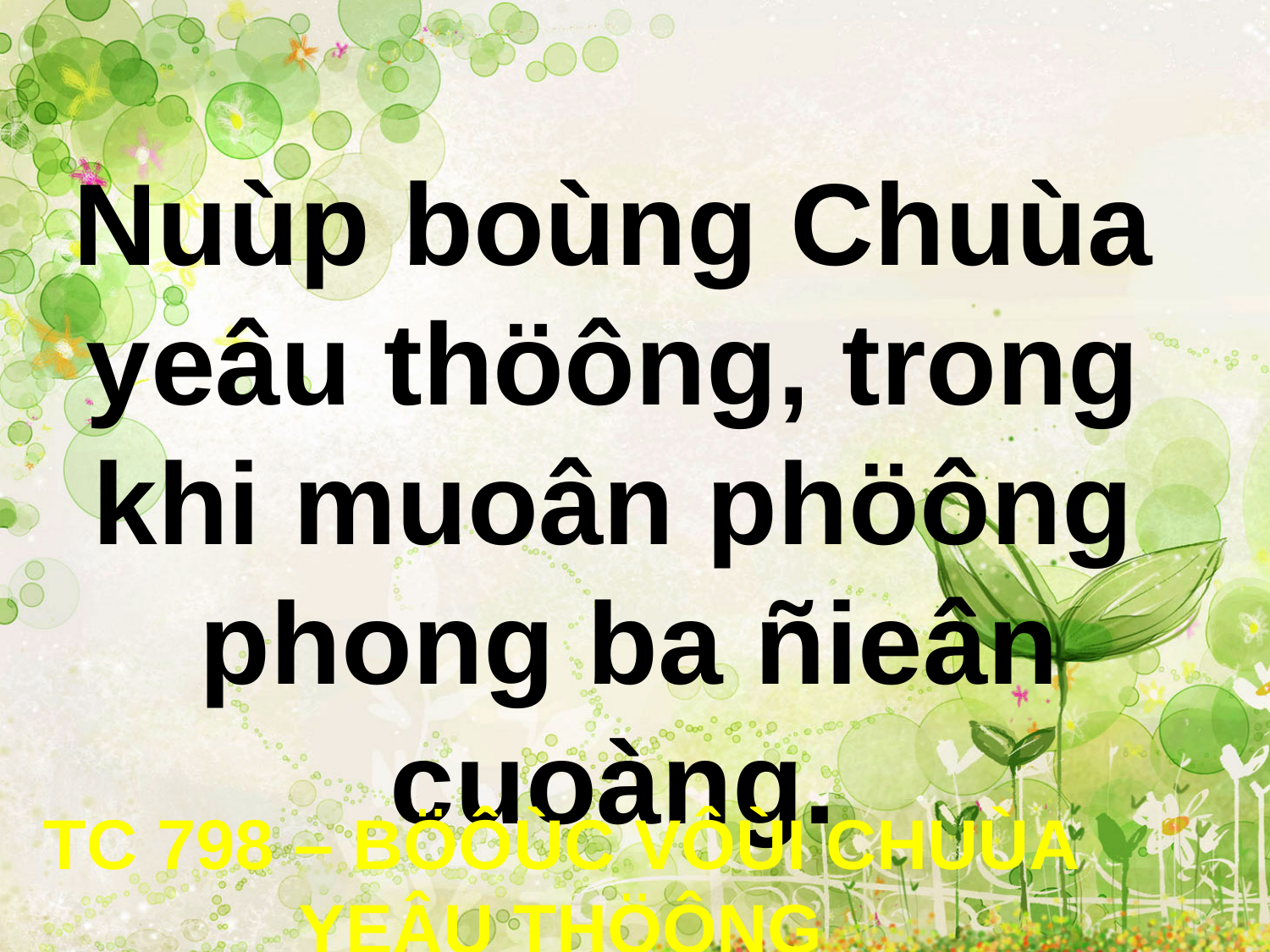

Nuùp boùng Chuùa
yeâu thöông, trong
khi muoân phöông
phong ba ñieân cuoàng.
TC 798 – BÖÔÙC VÔÙI CHUÙA YEÂU THÖÔNG